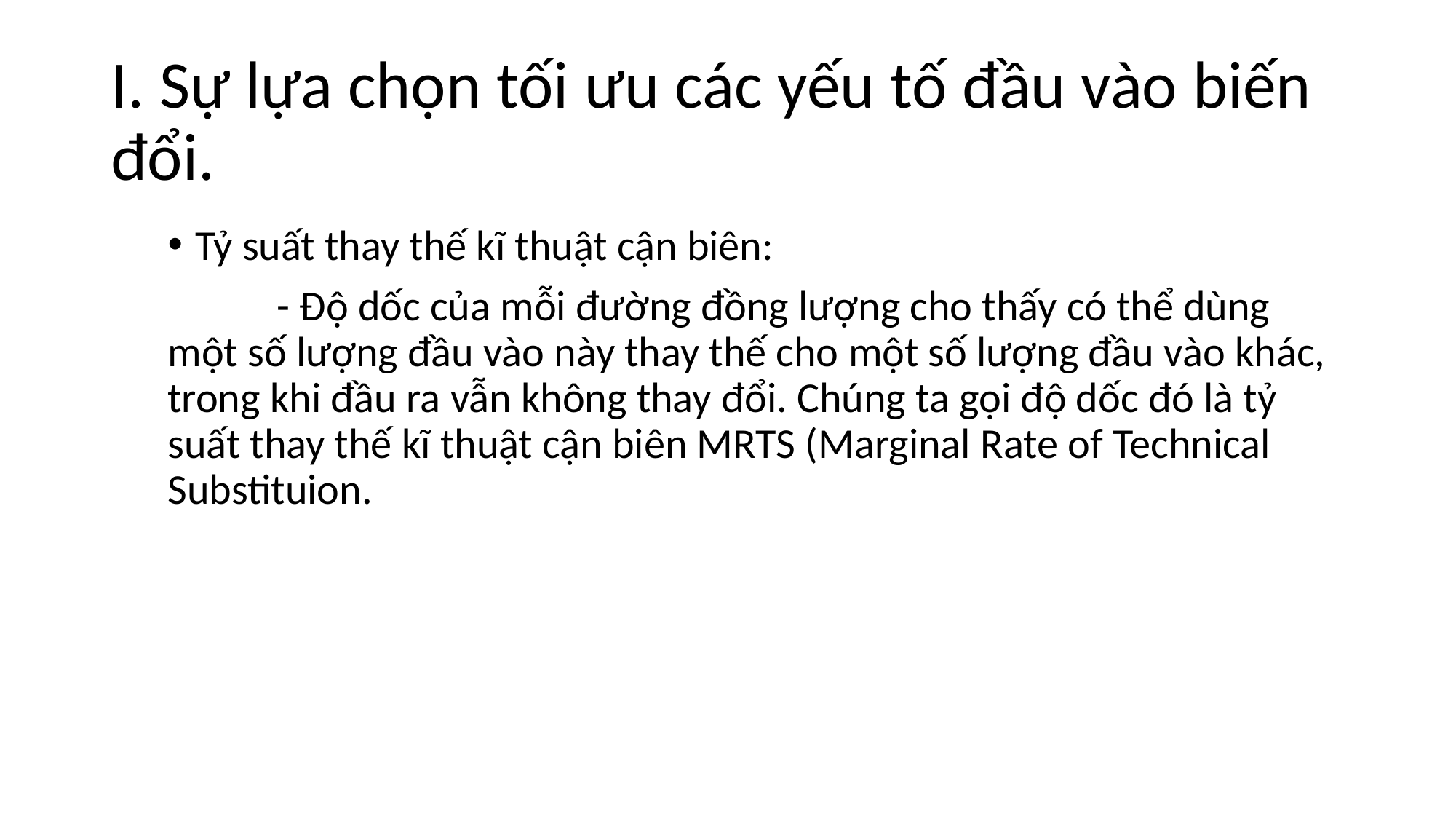

# I. Sự lựa chọn tối ưu các yếu tố đầu vào biến đổi.
Tỷ suất thay thế kĩ thuật cận biên:
	- Độ dốc của mỗi đường đồng lượng cho thấy có thể dùng một số lượng đầu vào này thay thế cho một số lượng đầu vào khác, trong khi đầu ra vẫn không thay đổi. Chúng ta gọi độ dốc đó là tỷ suất thay thế kĩ thuật cận biên MRTS (Marginal Rate of Technical Substituion.